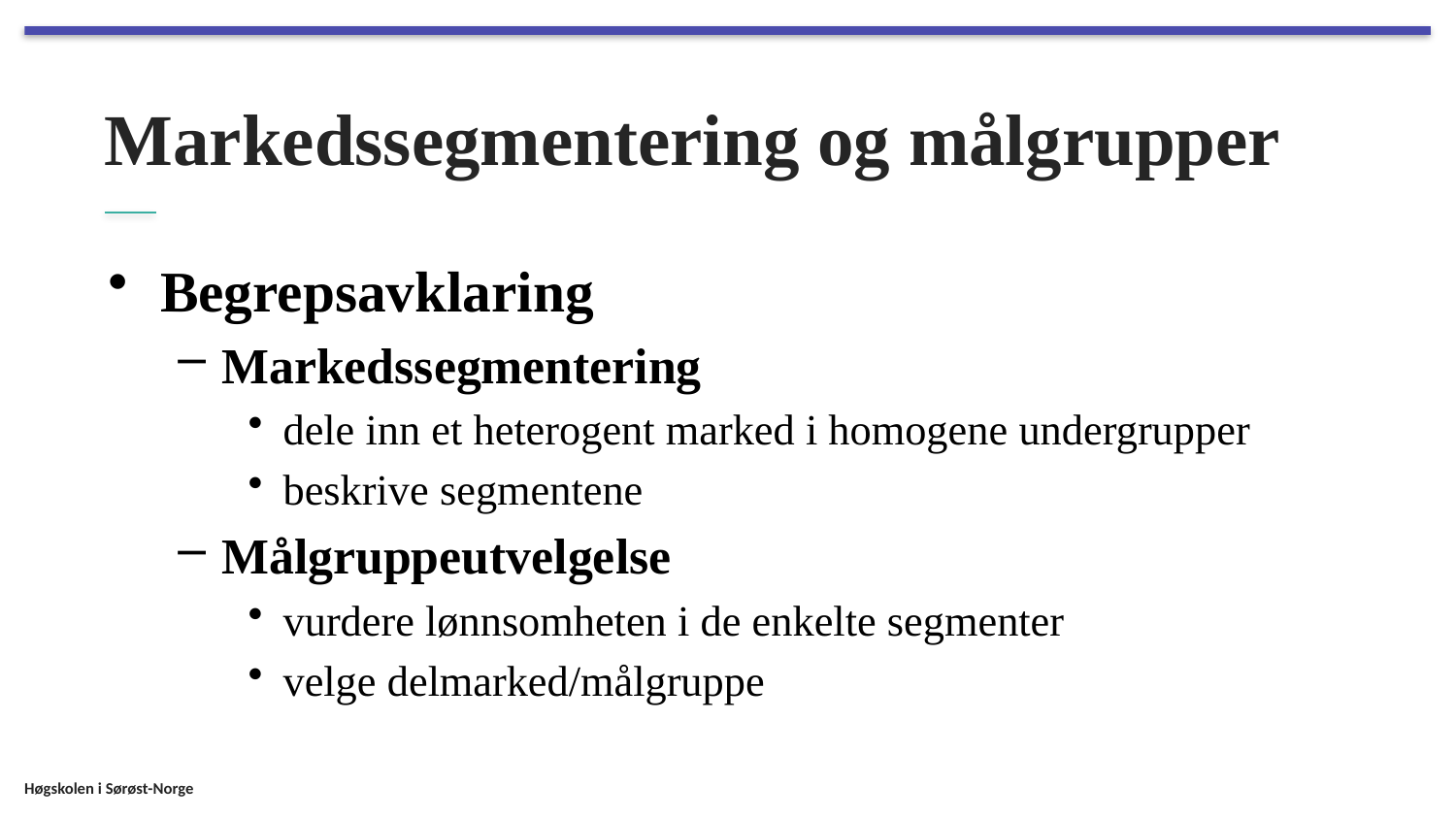

# Markedssegmentering og målgrupper
Begrepsavklaring
Markedssegmentering
dele inn et heterogent marked i homogene undergrupper
beskrive segmentene
Målgruppeutvelgelse
vurdere lønnsomheten i de enkelte segmenter
velge delmarked/målgruppe